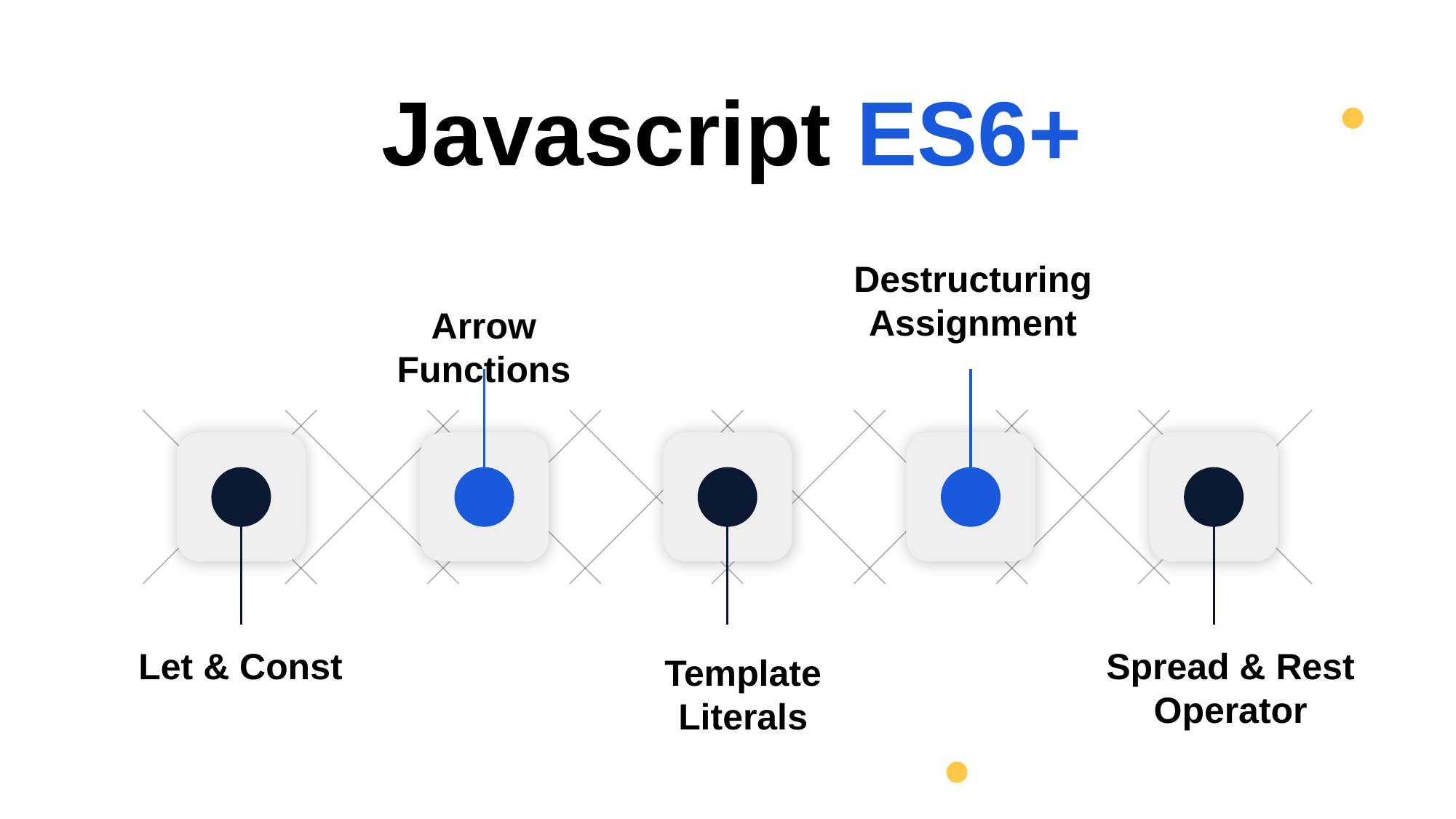

Javascript ES6+

Destructuring Assignment
Arrow Functions

Let & Const
Spread & Rest Operator
Template Literals